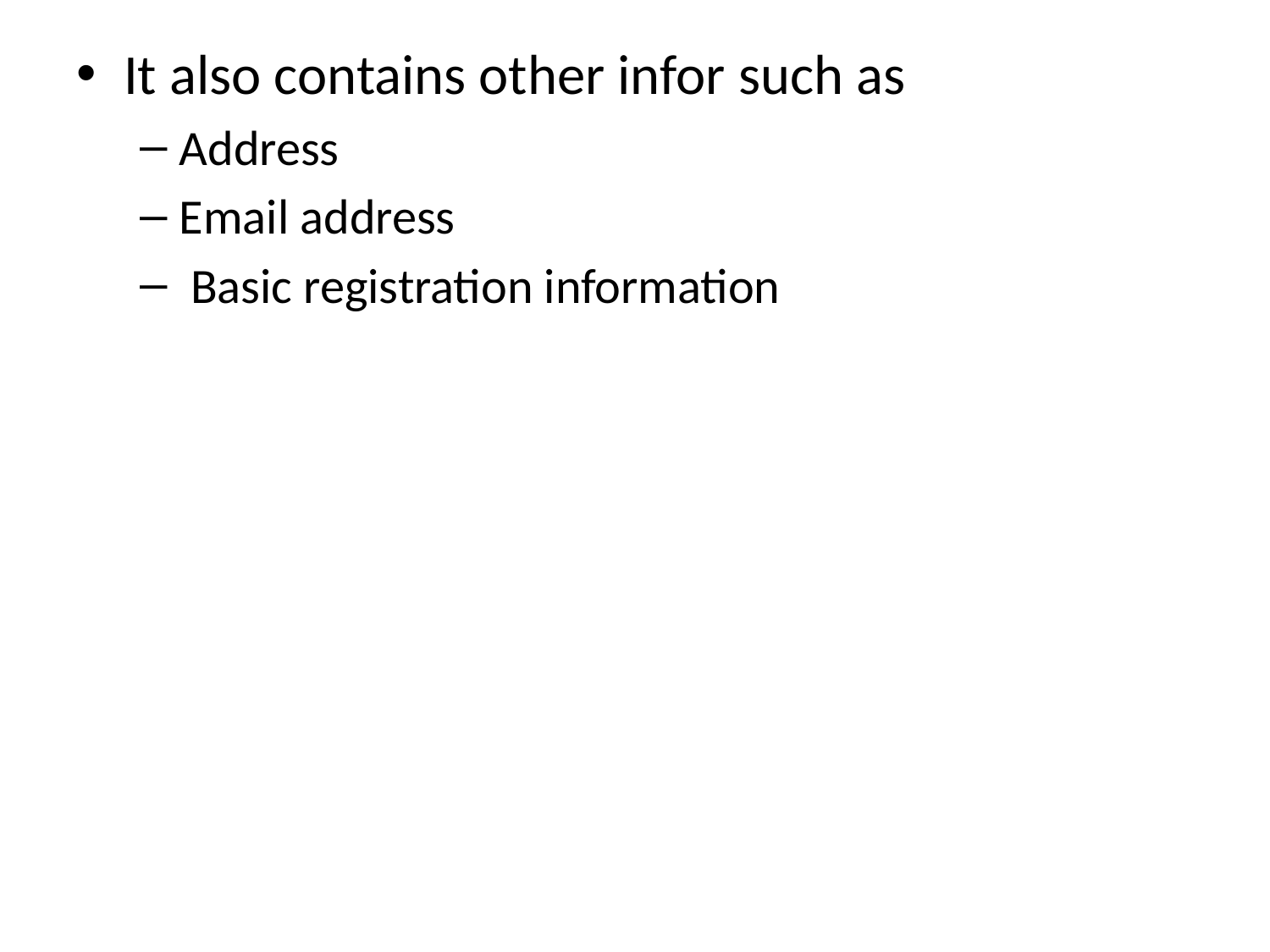

It also contains other infor such as
Address
Email address
 Basic registration information